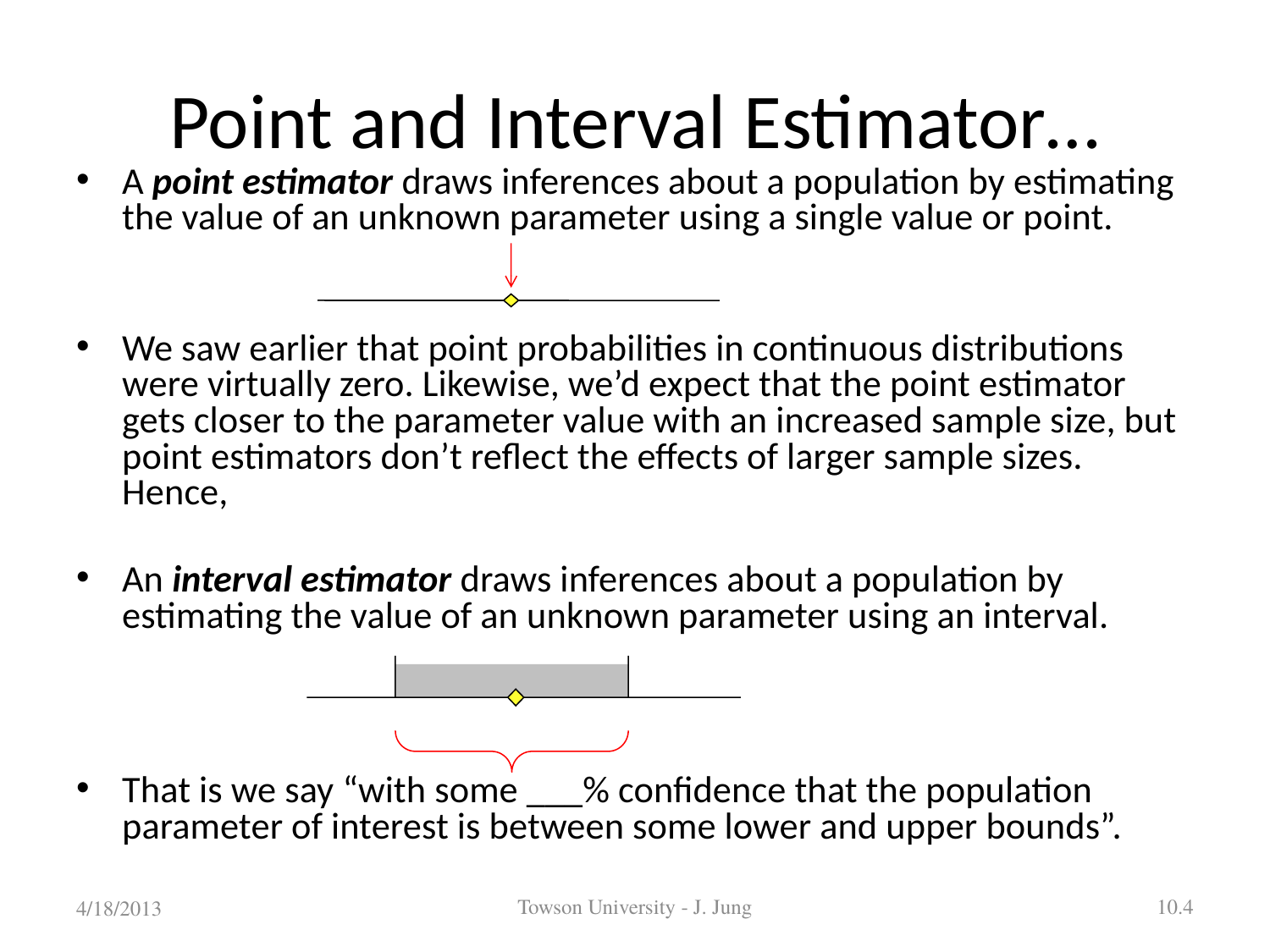

# Point and Interval Estimator…
A point estimator draws inferences about a population by estimating the value of an unknown parameter using a single value or point.

We saw earlier that point probabilities in continuous distributions were virtually zero. Likewise, we’d expect that the point estimator gets closer to the parameter value with an increased sample size, but point estimators don’t reflect the effects of larger sample sizes. Hence,

An interval estimator draws inferences about a population by estimating the value of an unknown parameter using an interval.

That is we say “with some ___% confidence that the population parameter of interest is between some lower and upper bounds”.

4/18/2013
Towson University - J. Jung
10.4